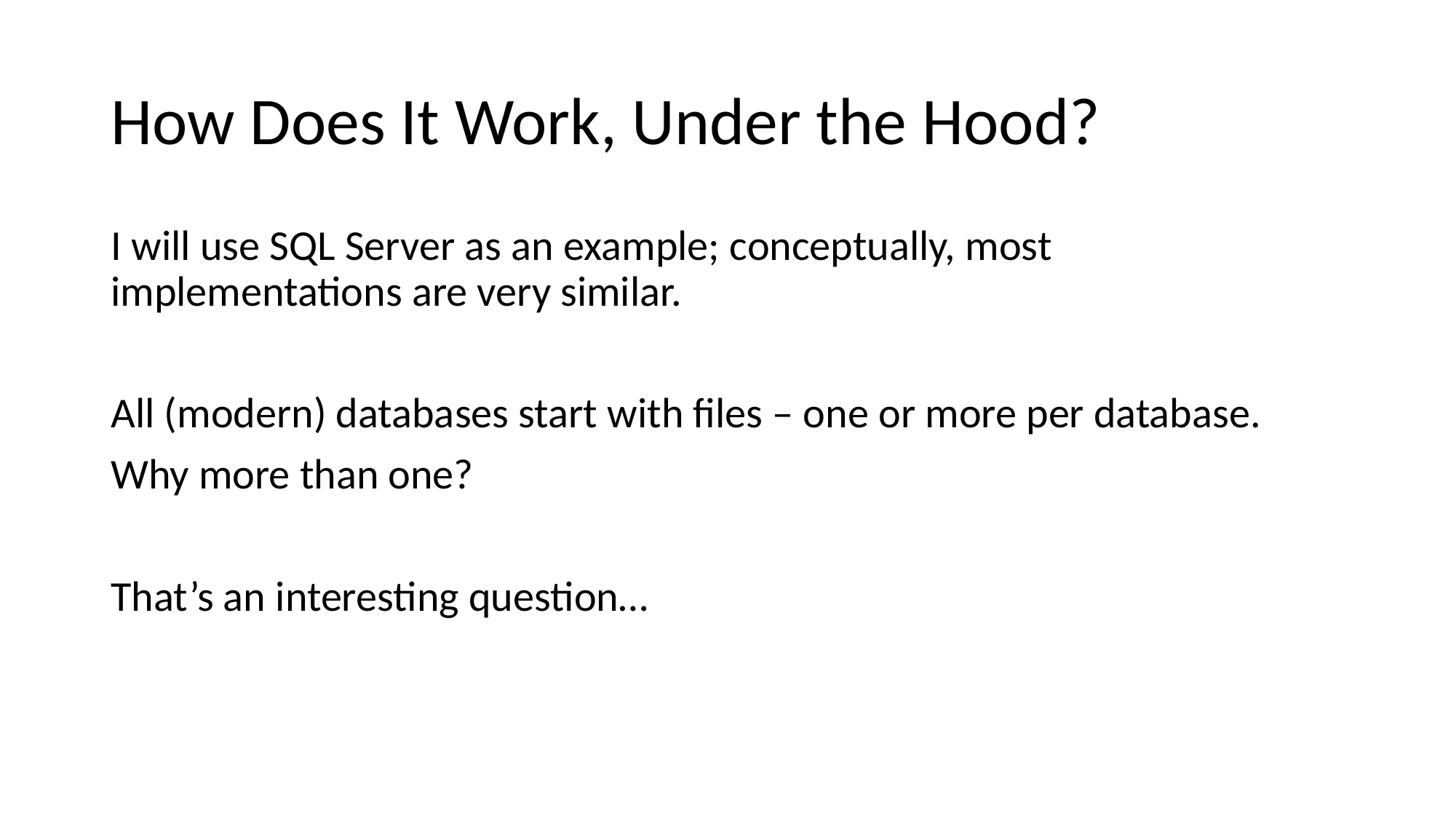

# How Does It Work, Under the Hood?
I will use SQL Server as an example; conceptually, most implementations are very similar.

All (modern) databases start with files – one or more per database.
Why more than one?

That’s an interesting question…